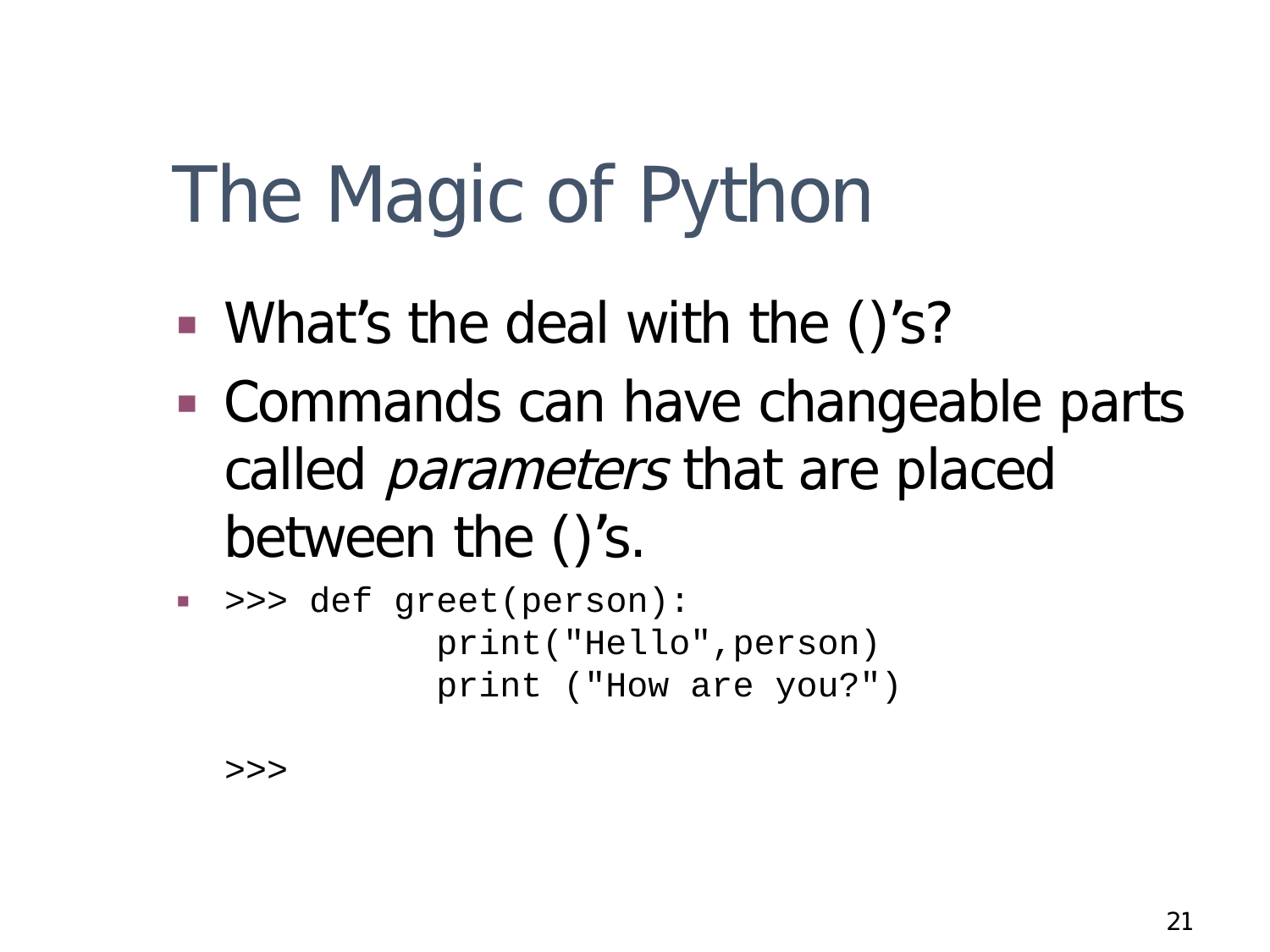

# The Magic of Python
What’s the deal with the ()’s?
Commands can have changeable parts called parameters that are placed between the ()’s.
>>> def greet(person):
	    print("Hello",person)
	    print ("How are you?")
>>>

21